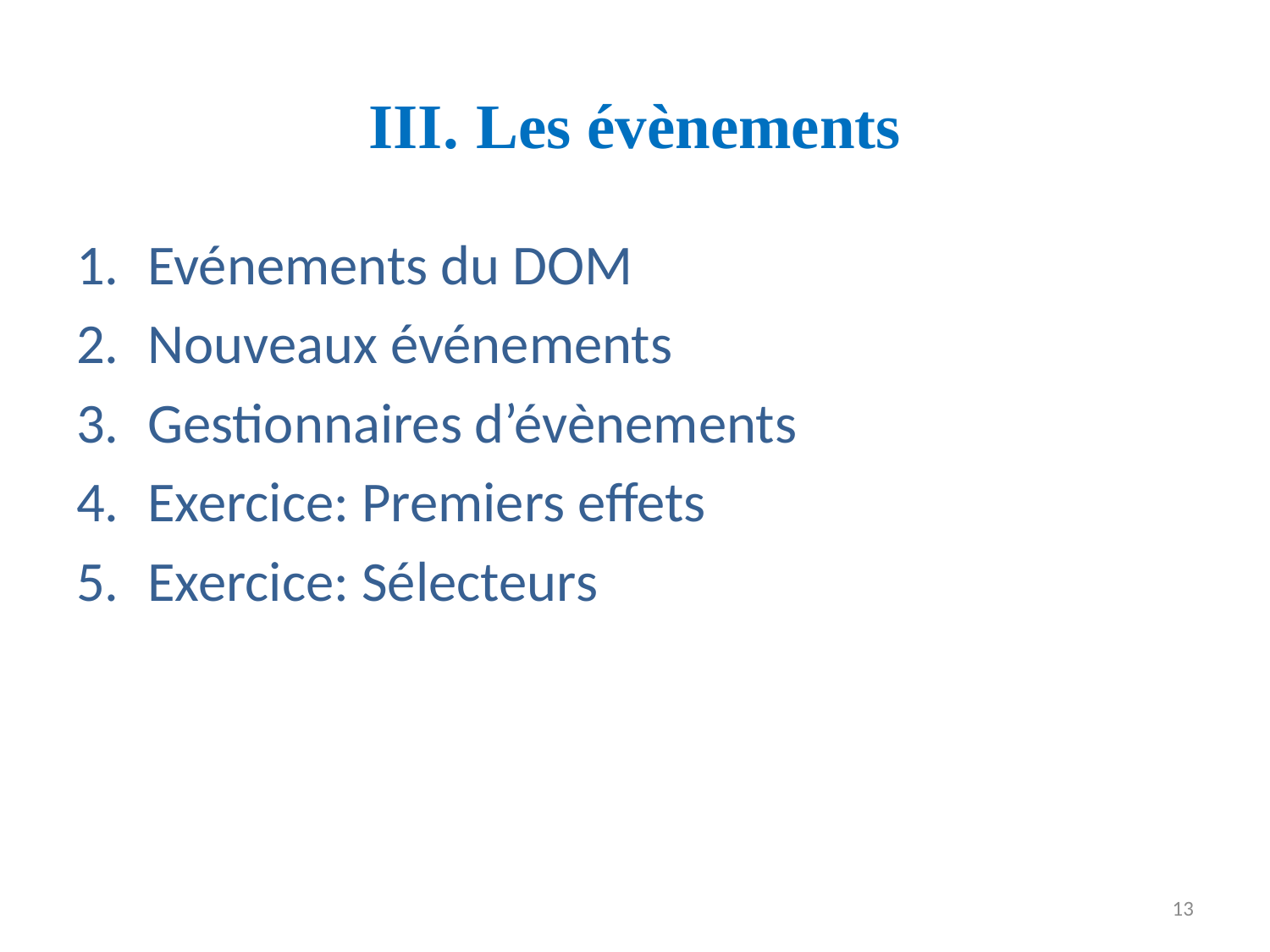

# III. Les évènements
Evénements du DOM
Nouveaux événements
Gestionnaires d’évènements
Exercice: Premiers effets
Exercice: Sélecteurs
13